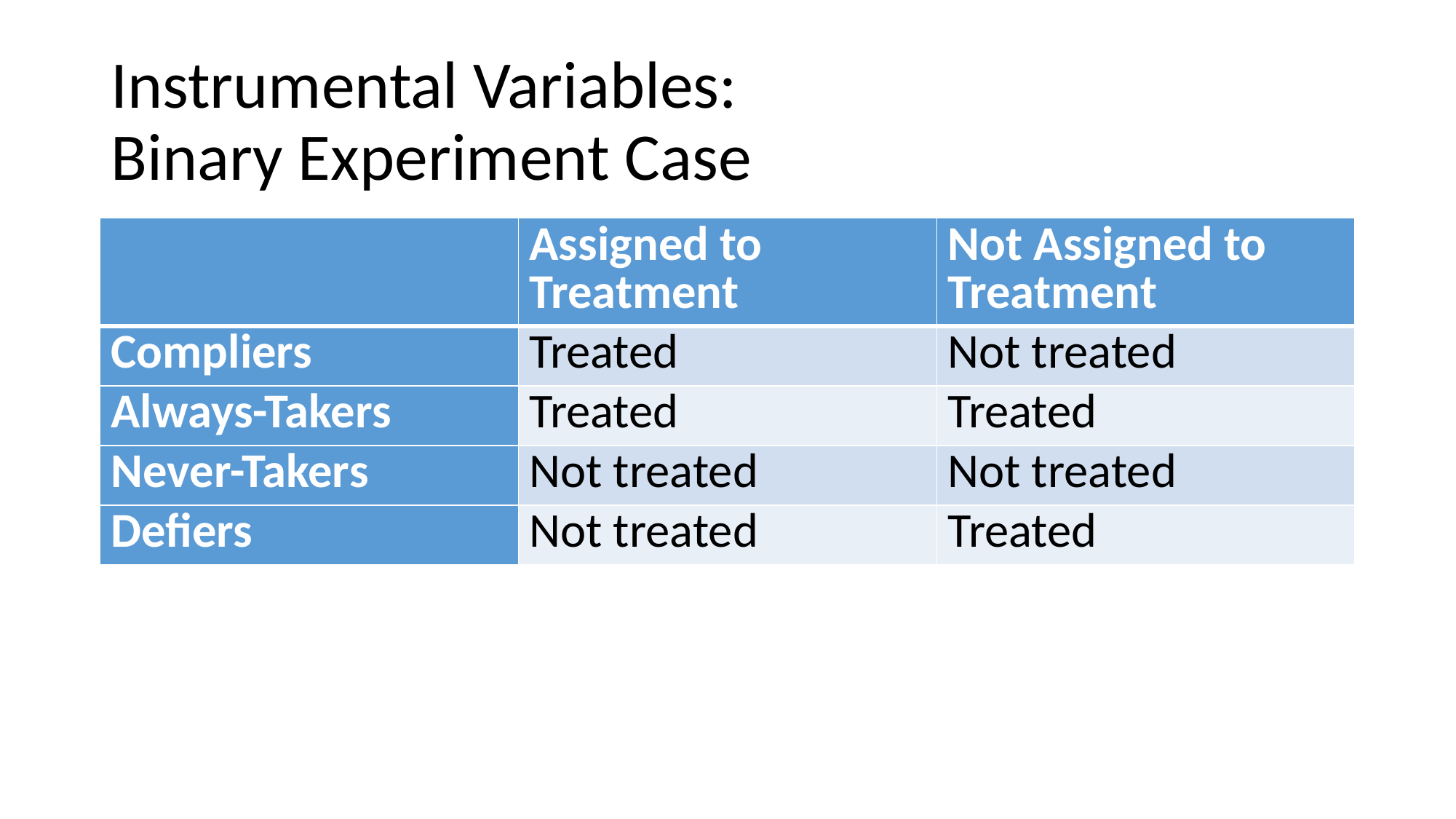

# Instrumental Variables: Binary Experiment Case
|  | Assigned to Treatment | Not Assigned to Treatment |
| --- | --- | --- |
| Compliers | Treated | Not treated |
| Always-Takers | Treated | Treated |
| Never-Takers | Not treated | Not treated |
| Defiers | Not treated | Treated |